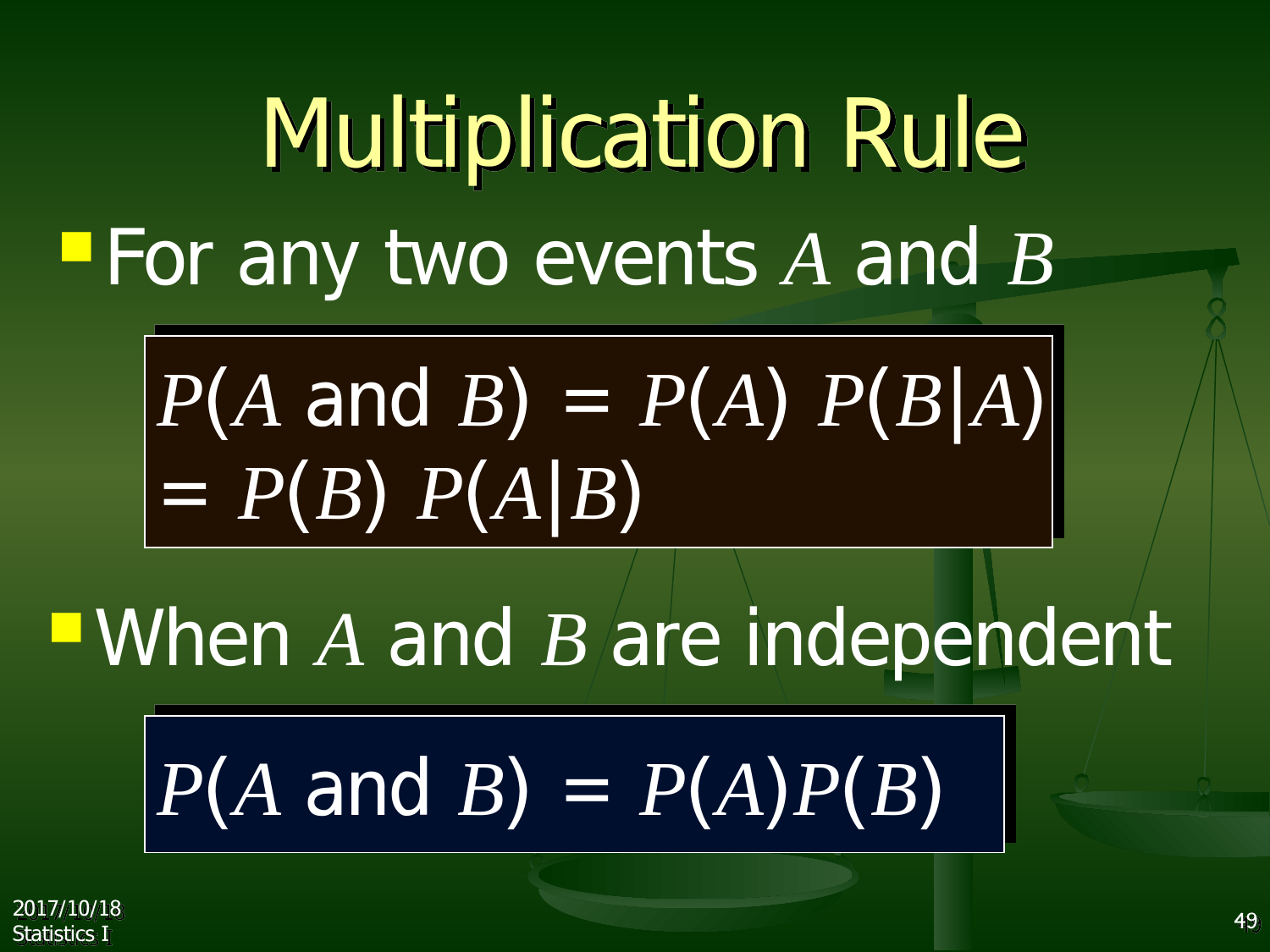

# Multiplication Rule
For any two events A and B
P(A and B) = P(A) P(B|A)
= P(B) P(A|B)
When A and B are independent
P(A and B) = P(A)P(B)
2017/10/18
Statistics I
49